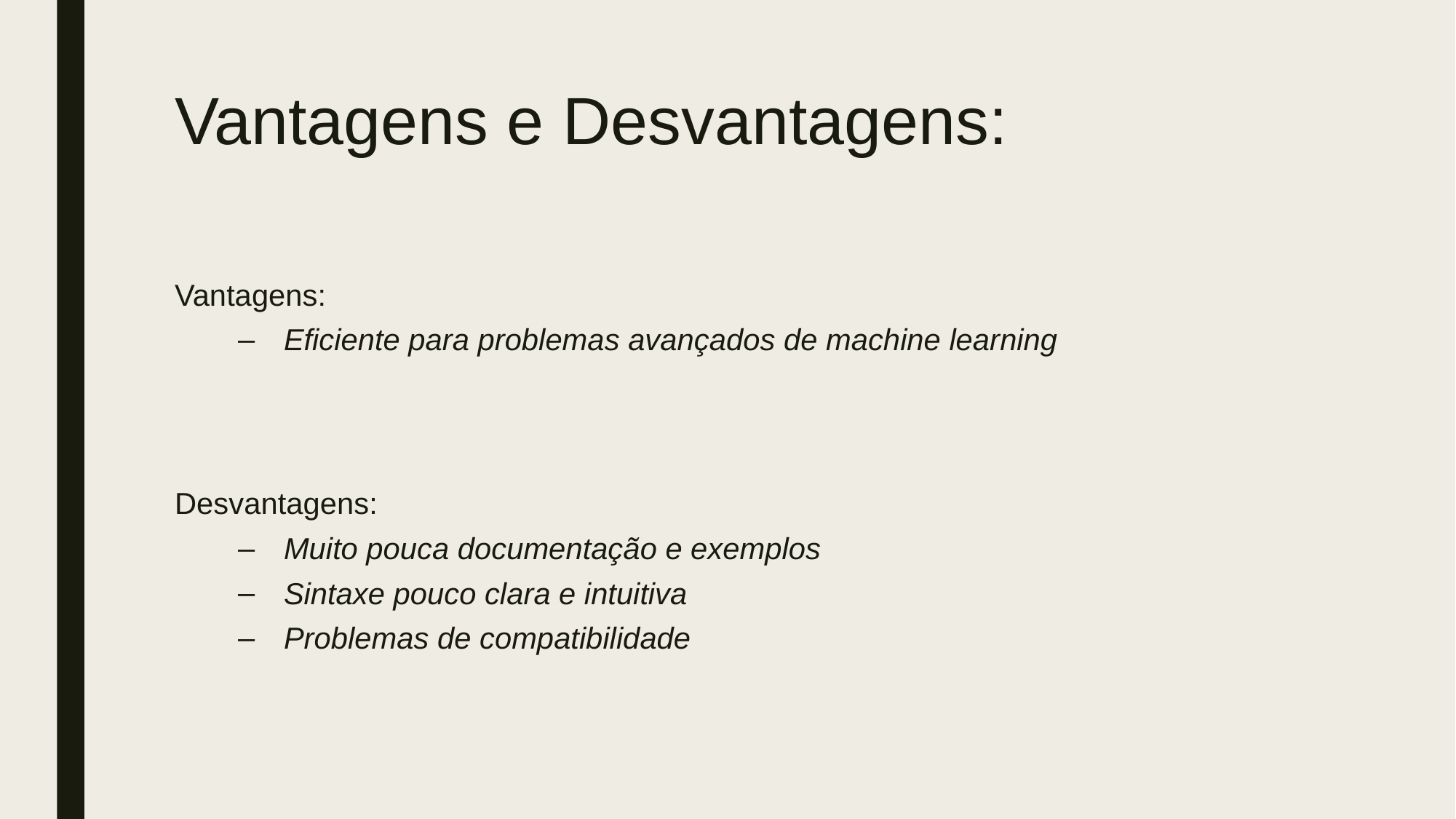

# Vantagens e Desvantagens:
Vantagens:
Eficiente para problemas avançados de machine learning

Desvantagens:
Muito pouca documentação e exemplos
Sintaxe pouco clara e intuitiva
Problemas de compatibilidade